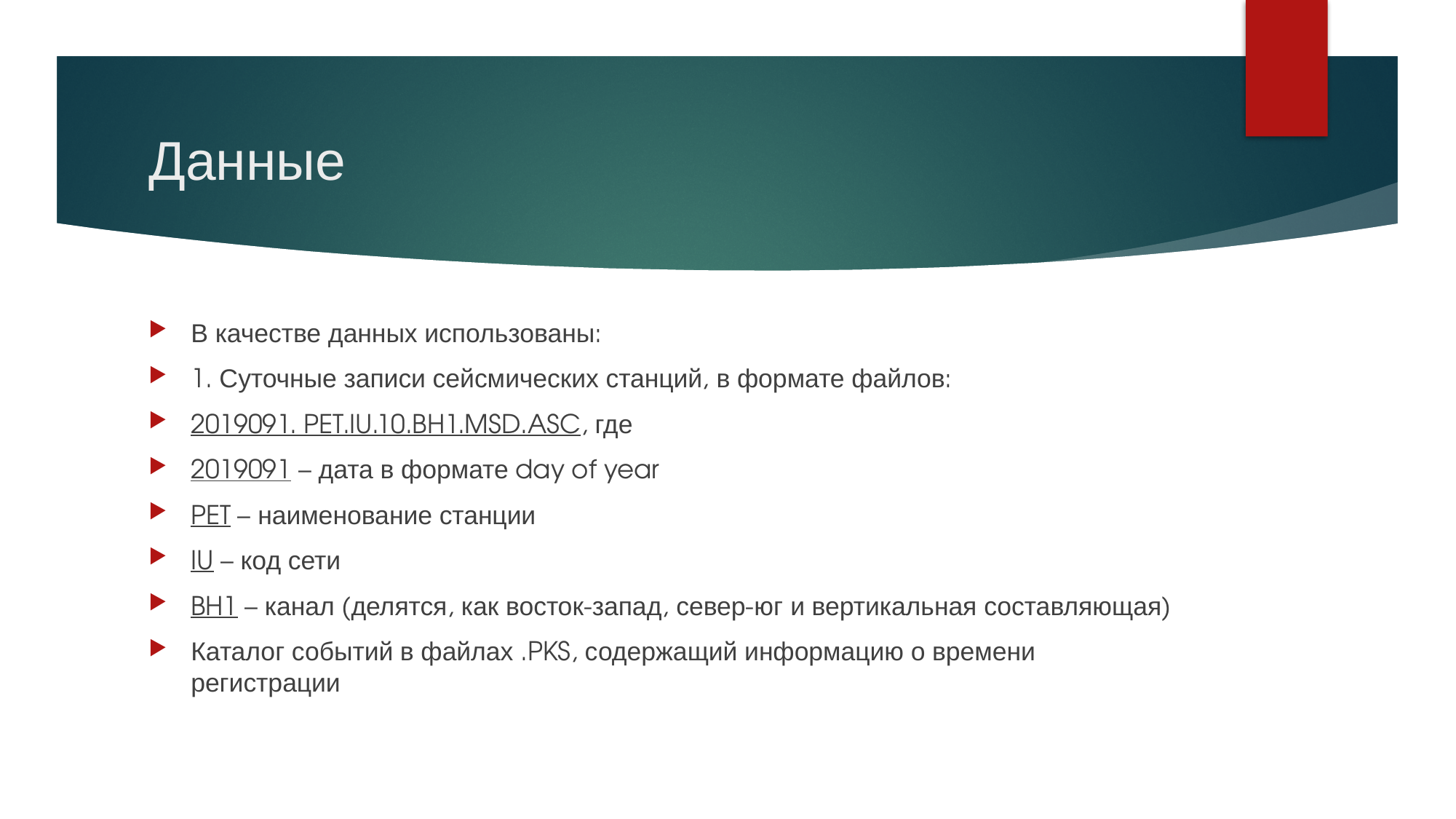

# Данные
В качестве данных использованы:
1. Суточные записи сейсмических станций, в формате файлов:
2019091. PET.IU.10.BH1.MSD.ASC, где
2019091 – дата в формате day of year
PET – наименование станции
IU – код сети
BH1 – канал (делятся, как восток-запад, север-юг и вертикальная составляющая)
Каталог событий в файлах .PKS, содержащий информацию о времени регистрации